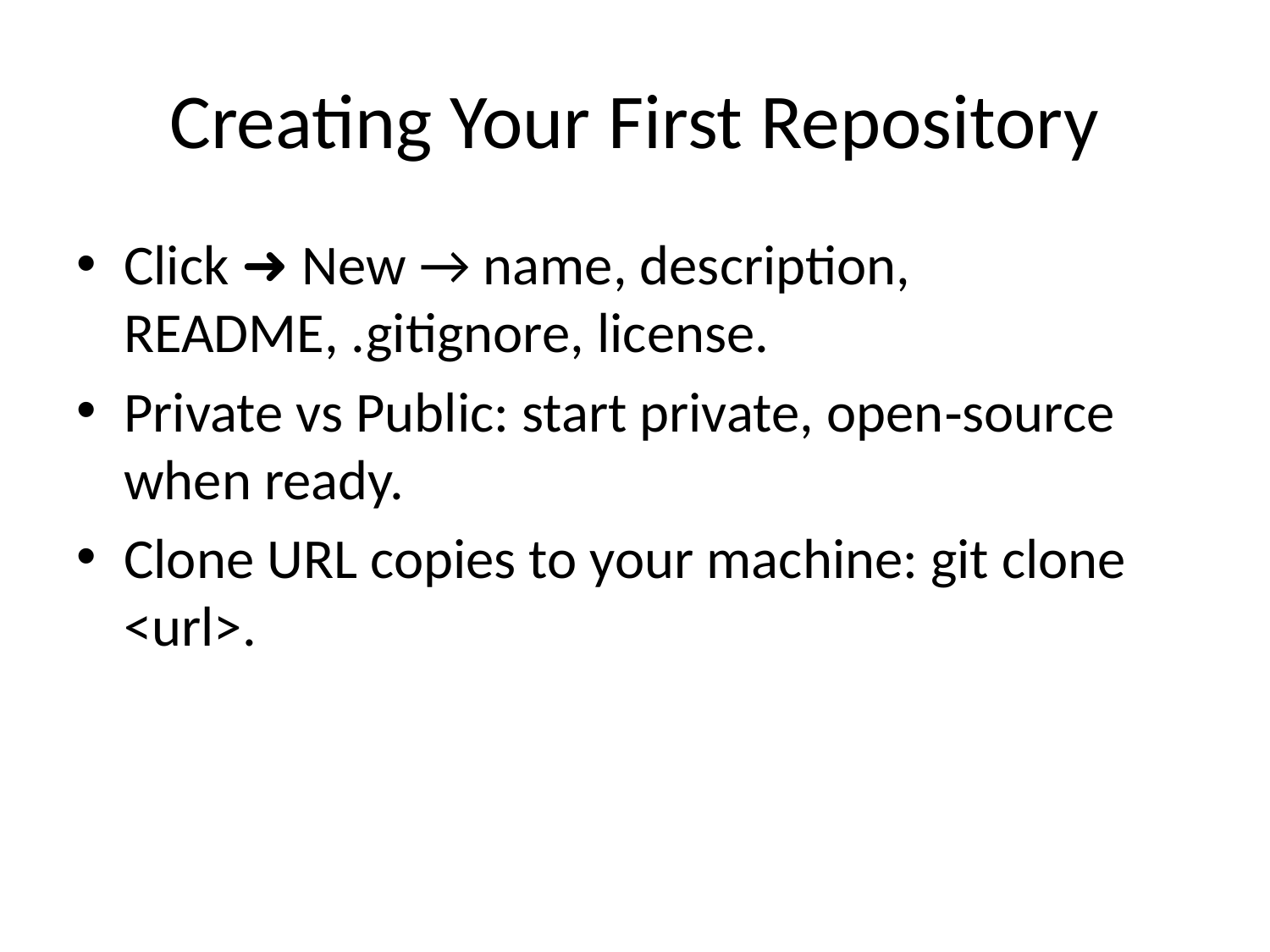

# Creating Your First Repository
Click ➜ New → name, description, README, .gitignore, license.
Private vs Public: start private, open‑source when ready.
Clone URL copies to your machine: git clone <url>.